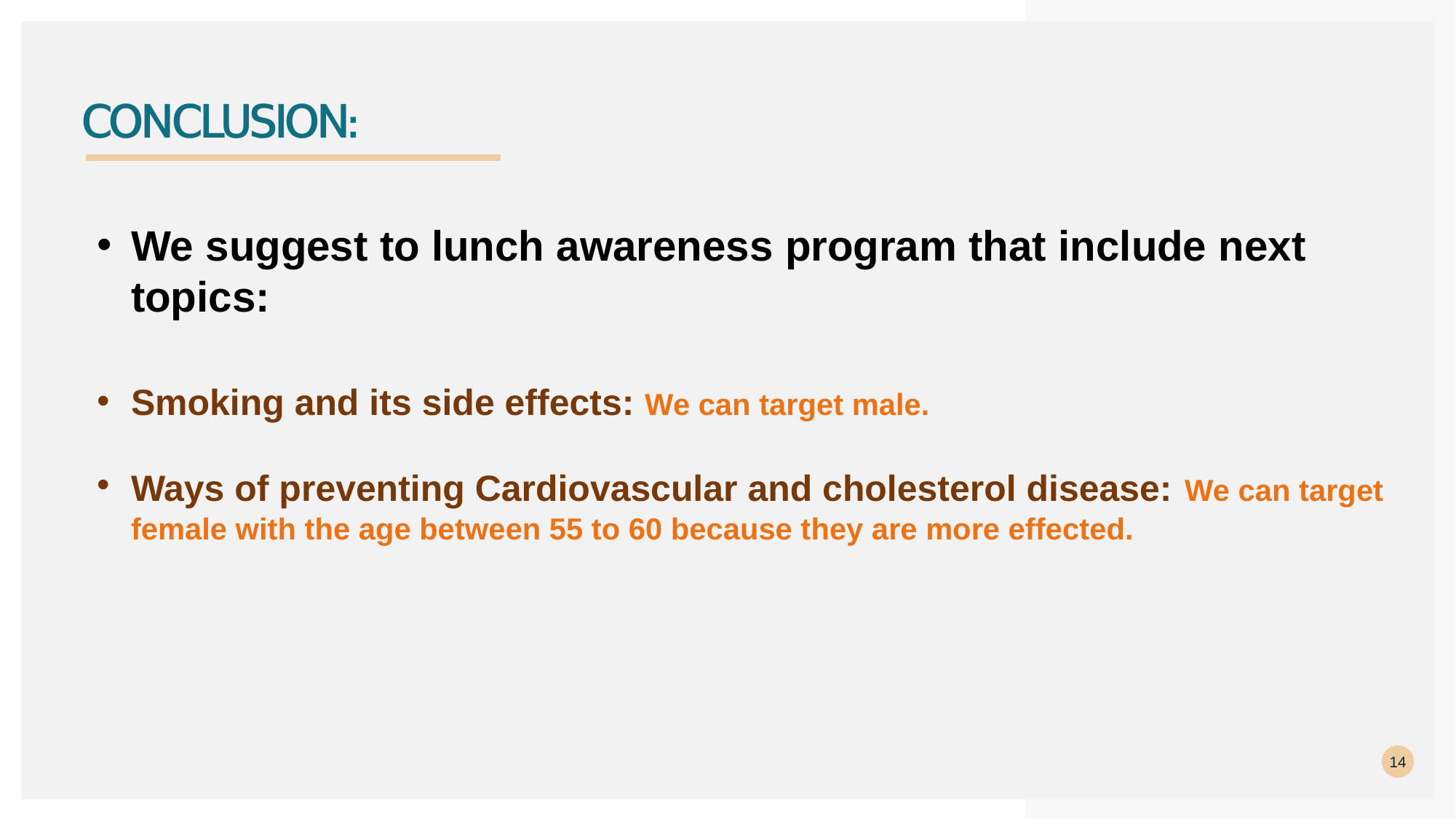

# Conclusion:

We suggest to lunch awareness program that include next topics:

Smoking and its side effects: We can target male.

Ways of preventing Cardiovascular and cholesterol disease: We can target female with the age between 55 to 60 because they are more effected.

14